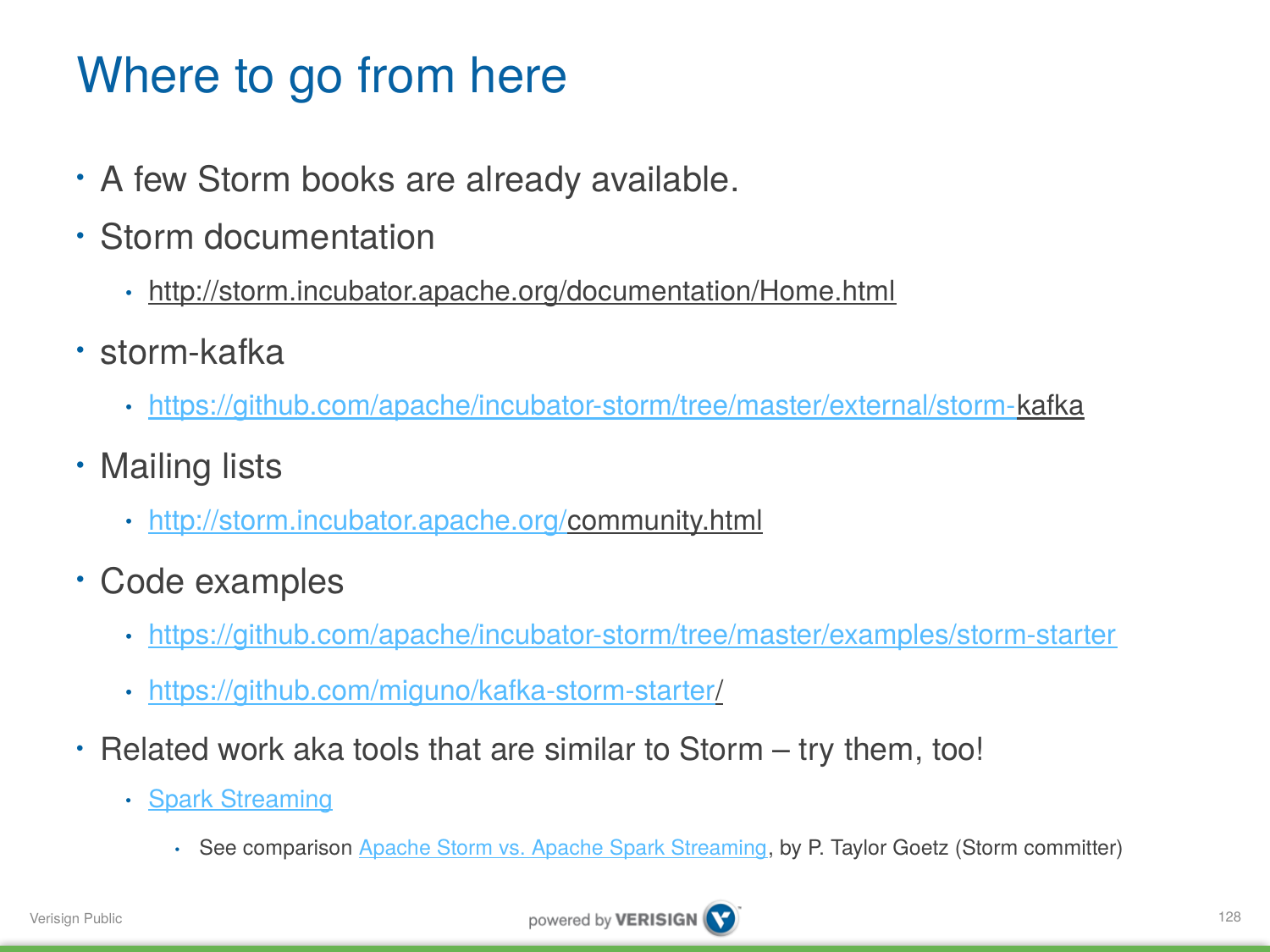

# Where to go from here
A few Storm books are already available.
Storm documentation
http://storm.incubator.apache.org/documentation/Home.html
storm-kafka
https://github.com/apache/incubator-storm/tree/master/external/storm-kafka
Mailing lists
http://storm.incubator.apache.org/community.html
Code examples
https://github.com/apache/incubator-storm/tree/master/examples/storm-starter
https://github.com/miguno/kafka-storm-starter/
Related work aka tools that are similar to Storm – try them, too!
Spark Streaming
See comparison Apache Storm vs. Apache Spark Streaming, by P. Taylor Goetz (Storm committer)
128